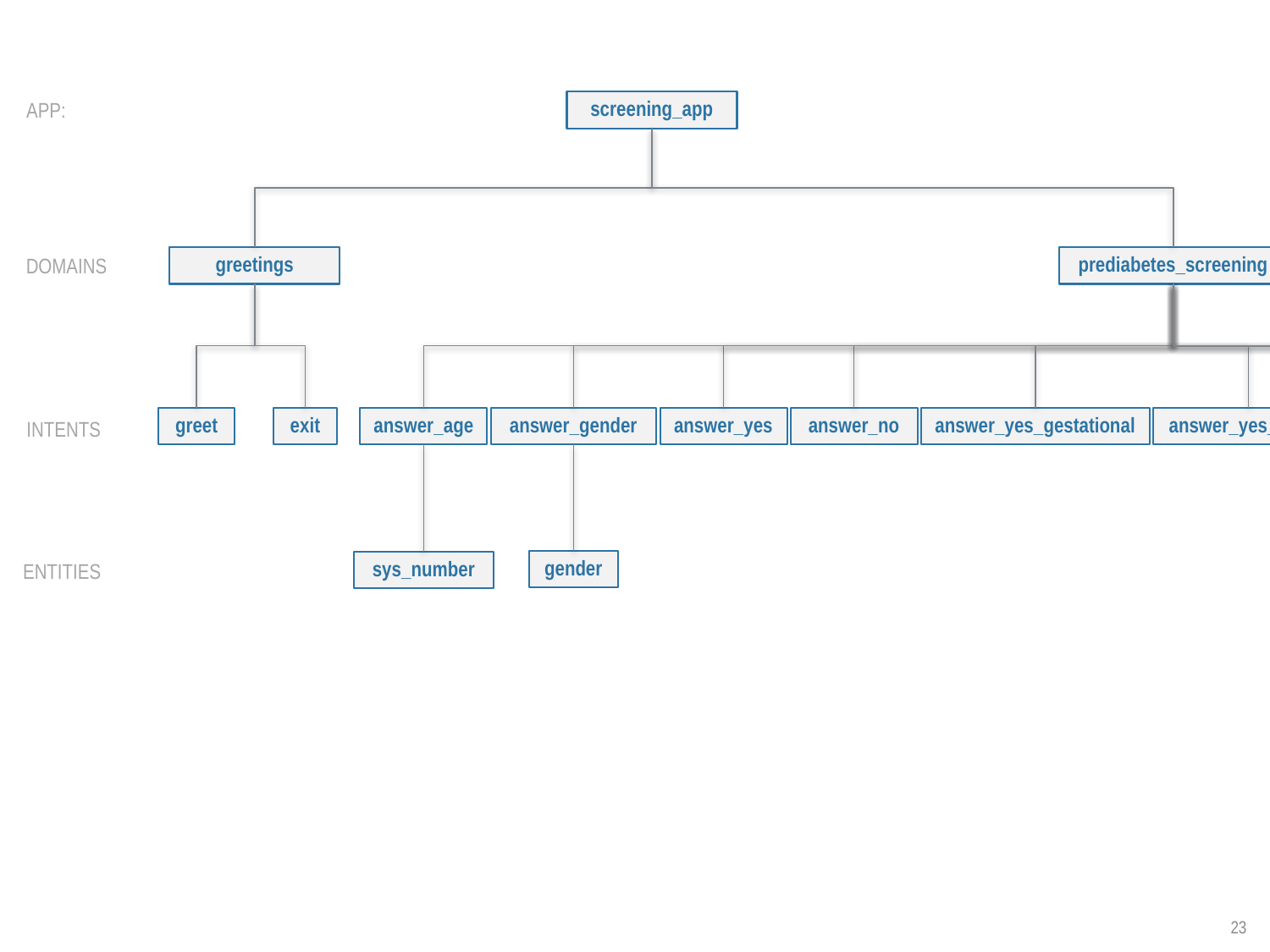

APP:
screening_app
DOMAINS
prediabetes_screening
greetings
answer_yes_gestational
greet
exit
answer_age
answer_gender
answer_yes
answer_no
answer_weight
answer_yes_family
answer_yes_hbp
answer_yes_active
answer_height
INTENTS
gender
unit
sys_number
sys_number
ENTITIES
23